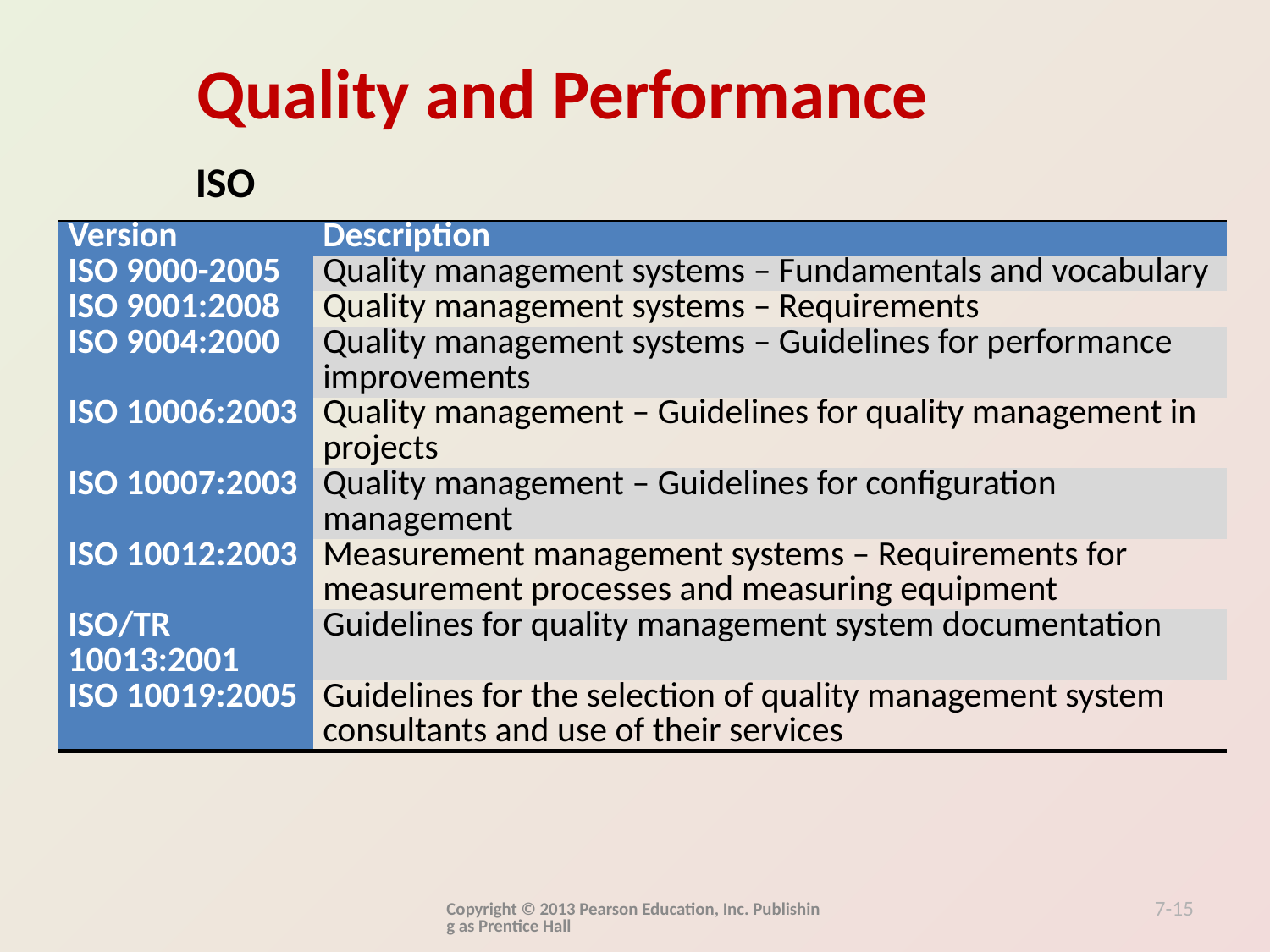

ISO
| Version | Description |
| --- | --- |
| ISO 9000-2005 | Quality management systems – Fundamentals and vocabulary |
| ISO 9001:2008 | Quality management systems – Requirements |
| ISO 9004:2000 | Quality management systems – Guidelines for performance improvements |
| ISO 10006:2003 | Quality management – Guidelines for quality management in projects |
| ISO 10007:2003 | Quality management – Guidelines for configuration management |
| ISO 10012:2003 | Measurement management systems – Requirements for measurement processes and measuring equipment |
| ISO/TR 10013:2001 | Guidelines for quality management system documentation |
| ISO 10019:2005 | Guidelines for the selection of quality management system consultants and use of their services |
Copyright © 2013 Pearson Education, Inc. Publishing as Prentice Hall
7-15